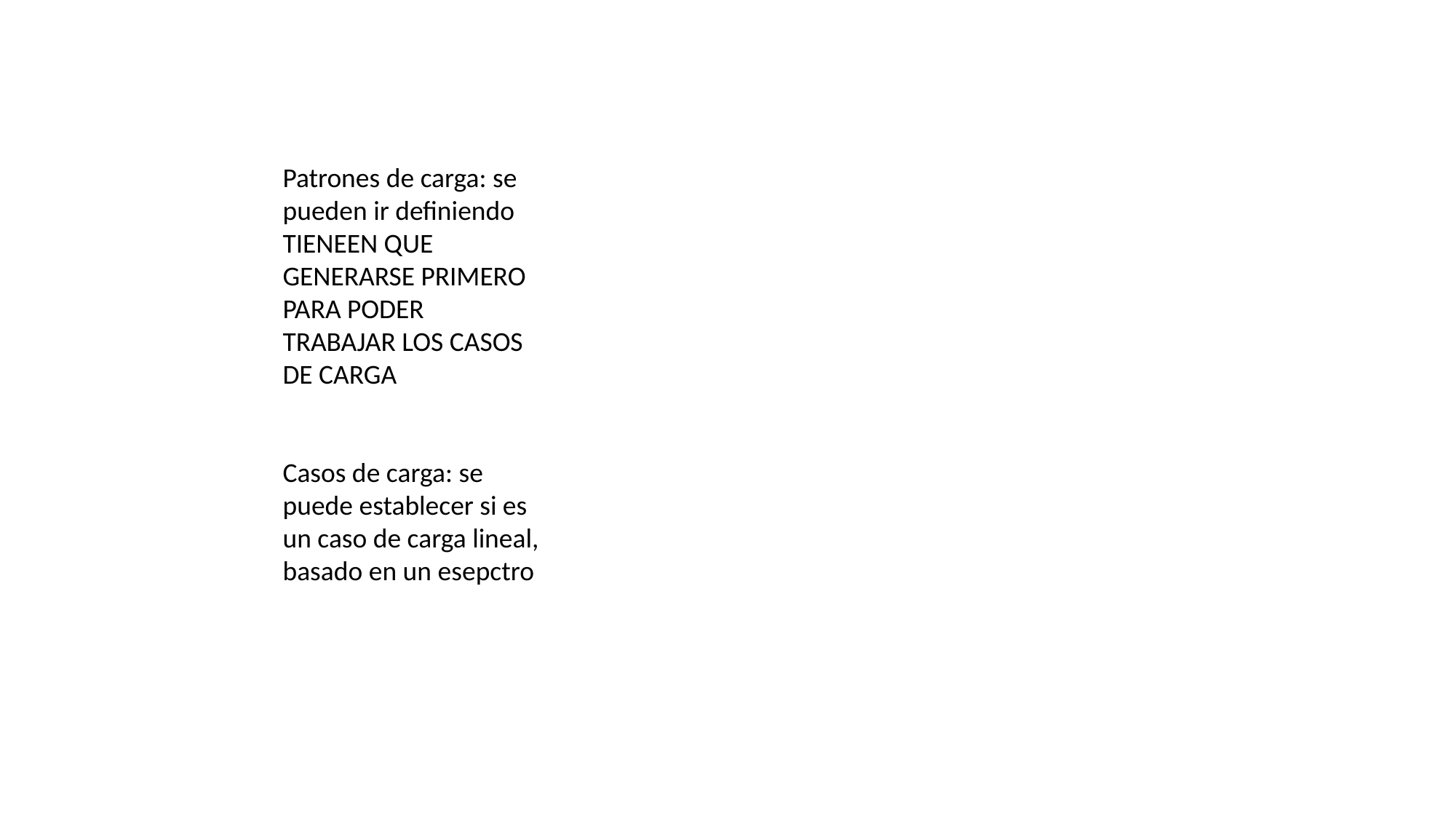

Patrones de carga: se pueden ir definiendo TIENEEN QUE GENERARSE PRIMERO PARA PODER TRABAJAR LOS CASOS DE CARGA

Casos de carga: se puede establecer si es un caso de carga lineal, basado en un esepctro